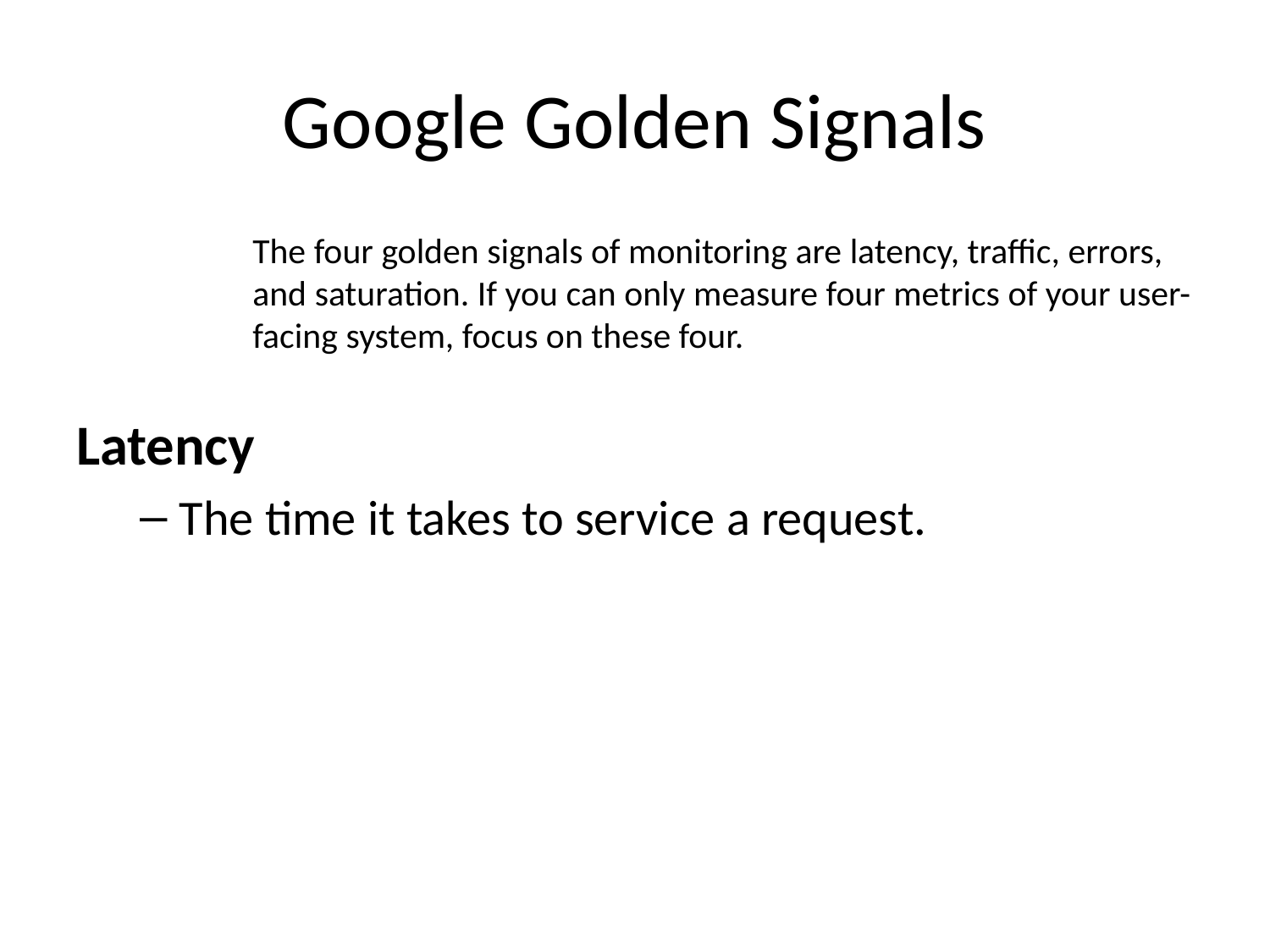

# Google Golden Signals
The four golden signals of monitoring are latency, traffic, errors, and saturation. If you can only measure four metrics of your user-facing system, focus on these four.
Latency
The time it takes to service a request.